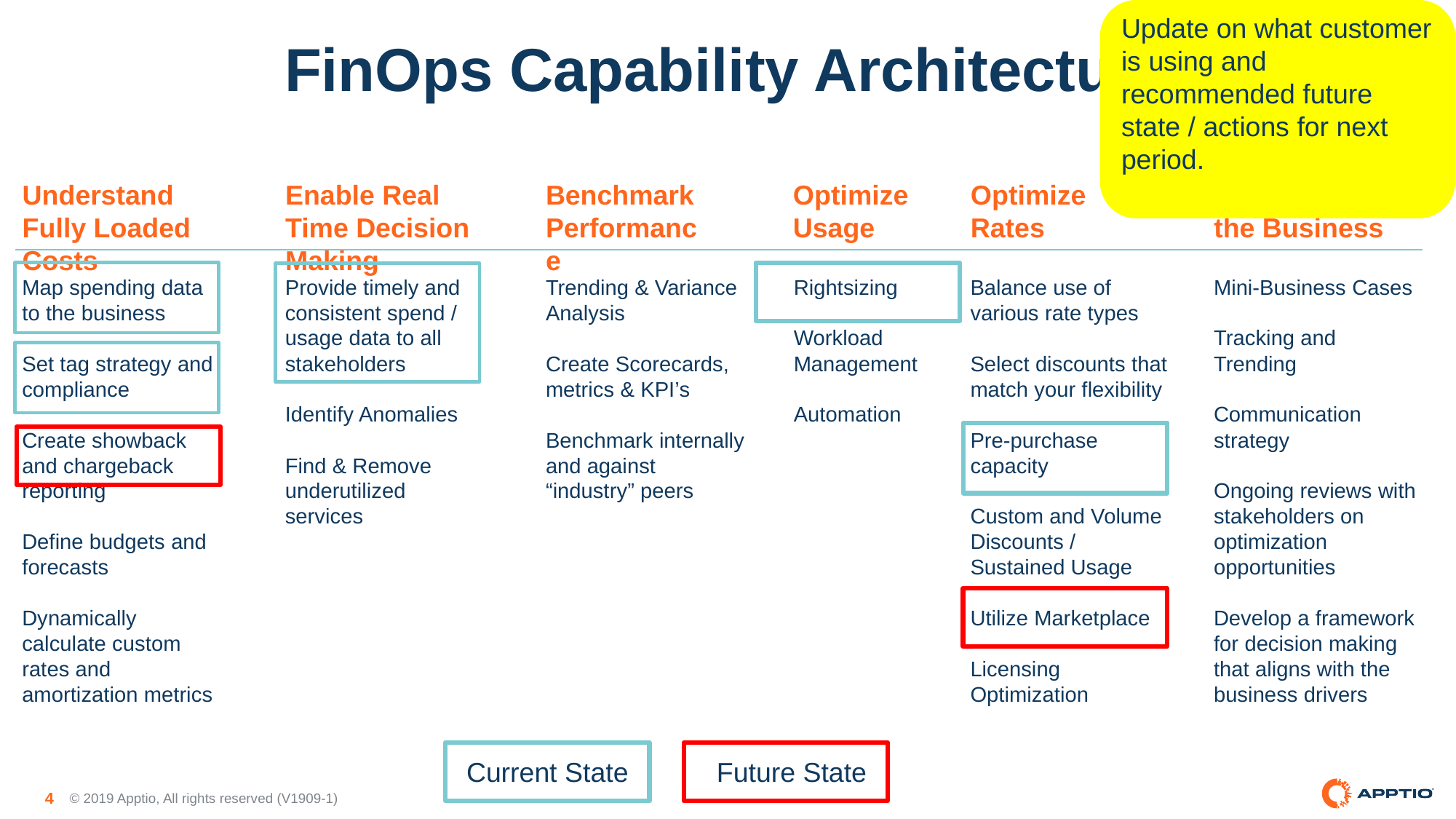

Update on what customer is using and recommended future state / actions for next period.

# FinOps Capability Architecture
Understand Fully Loaded Costs
Enable Real Time Decision Making
Benchmark Performance
Optimize
Usage
Optimize Rates
Align Plans to the Business

Map spending data to the business

Set tag strategy and compliance

Create showback and chargeback reporting

Define budgets and forecasts

Dynamically calculate custom rates and amortization metrics
Rightsizing

Workload Management

Automation
Provide timely and consistent spend / usage data to all stakeholders

Identify Anomalies

Find & Remove underutilized services
Trending & Variance Analysis

Create Scorecards, metrics & KPI’s

Benchmark internally and against “industry” peers
Balance use of various rate types

Select discounts that match your flexibility

Pre-purchase capacity

Custom and Volume Discounts / Sustained Usage

Utilize Marketplace

Licensing Optimization
Mini-Business Cases

Tracking and Trending

Communication strategy

Ongoing reviews with stakeholders on optimization opportunities

Develop a framework for decision making that aligns with the business drivers

Current State
Future State